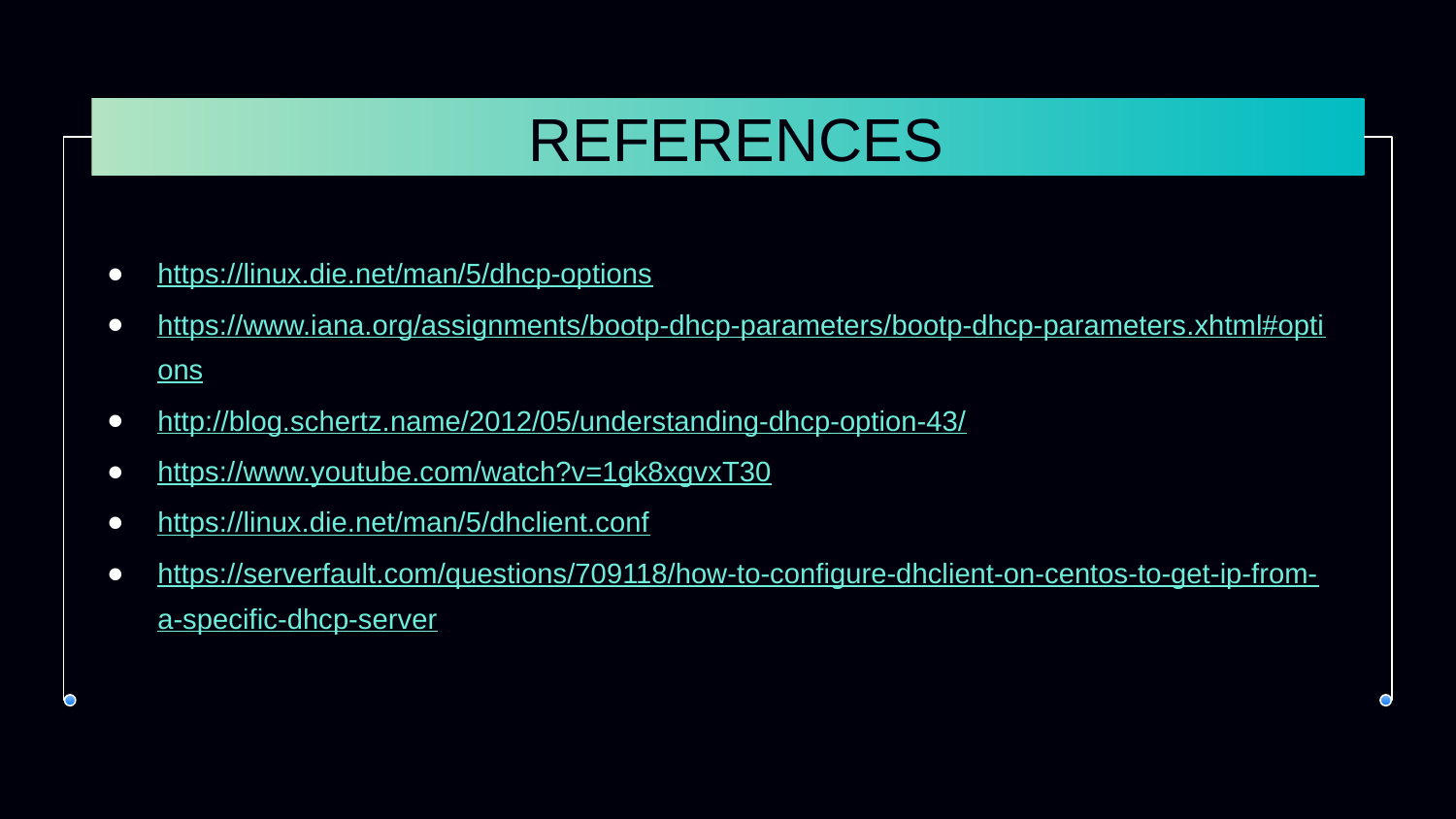

# REFERENCES

https://linux.die.net/man/5/dhcp-options
https://www.iana.org/assignments/bootp-dhcp-parameters/bootp-dhcp-parameters.xhtml#options
http://blog.schertz.name/2012/05/understanding-dhcp-option-43/
https://www.youtube.com/watch?v=1gk8xgvxT30
https://linux.die.net/man/5/dhclient.conf
https://serverfault.com/questions/709118/how-to-configure-dhclient-on-centos-to-get-ip-from-a-specific-dhcp-server